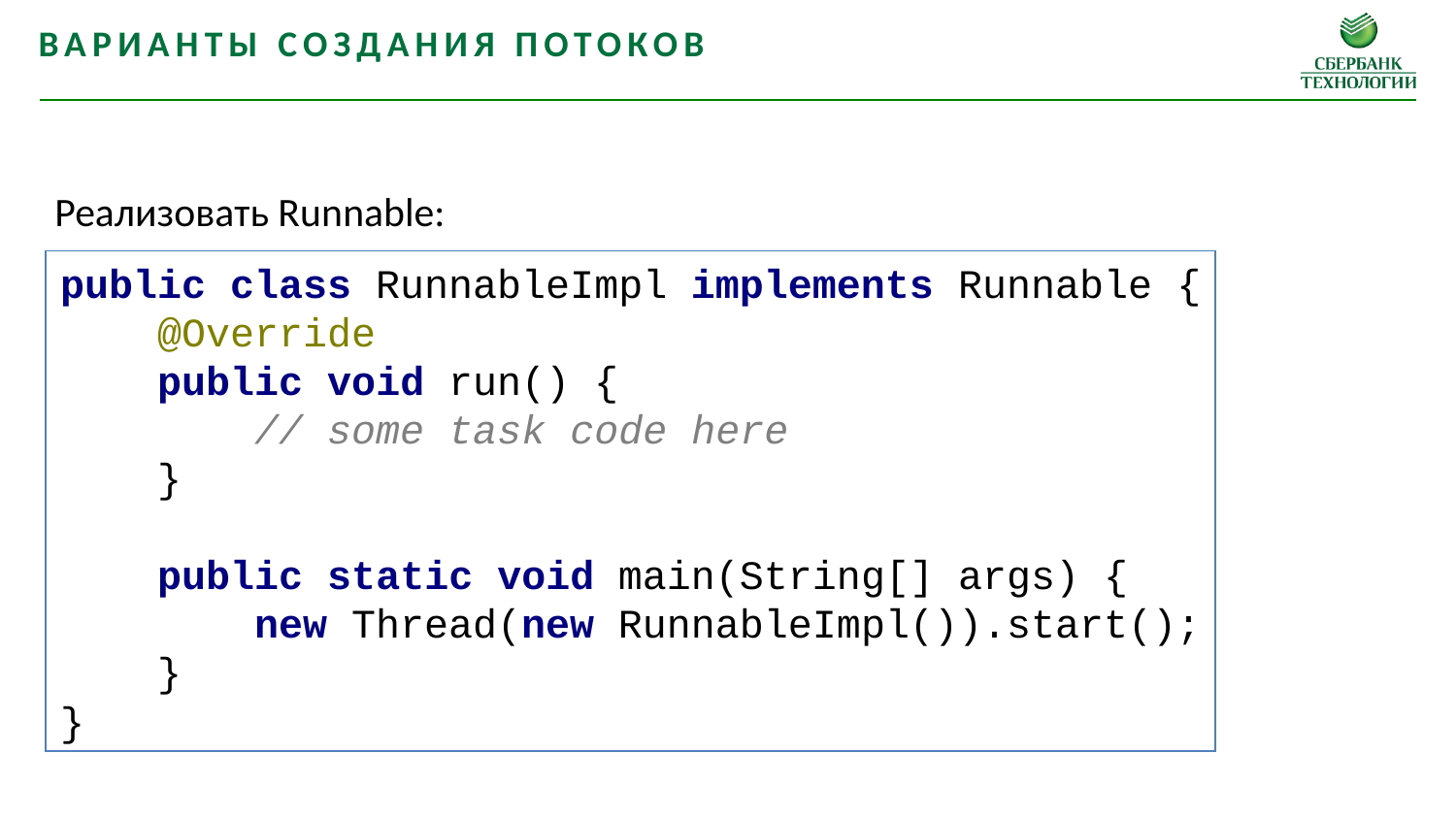

Варианты создания потоков
Реализовать Runnable:

public class RunnableImpl implements Runnable {
    @Override
    public void run() {
        // some task code here
    }
    public static void main(String[] args) {
        new Thread(new RunnableImpl()).start();
    }
}